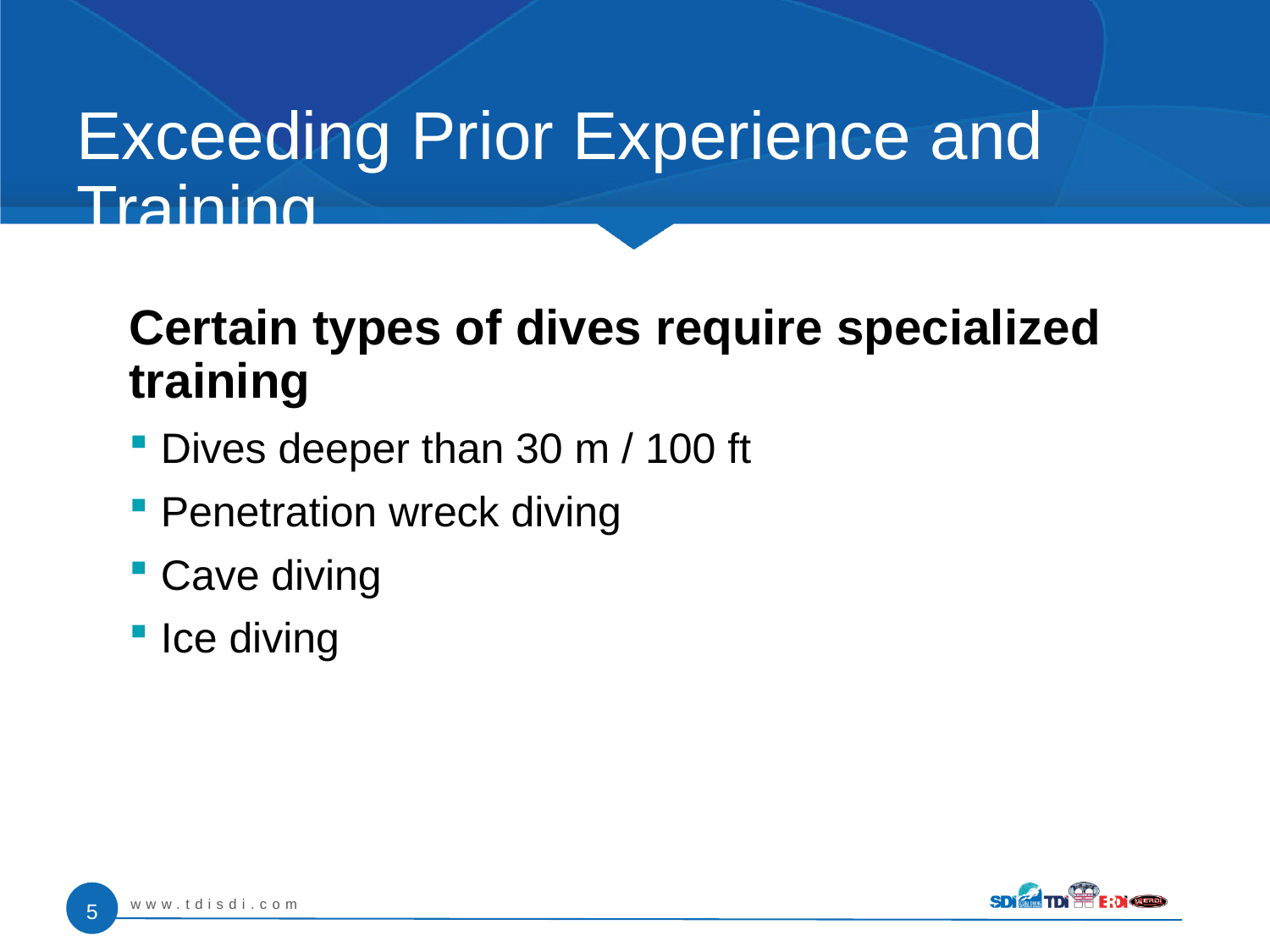

# Exceeding Prior Experience and Training
Certain types of dives require specialized
training
Dives deeper than 30 m / 100 ft
Penetration wreck diving
Cave diving
Ice diving
www.tdisdi.com
5